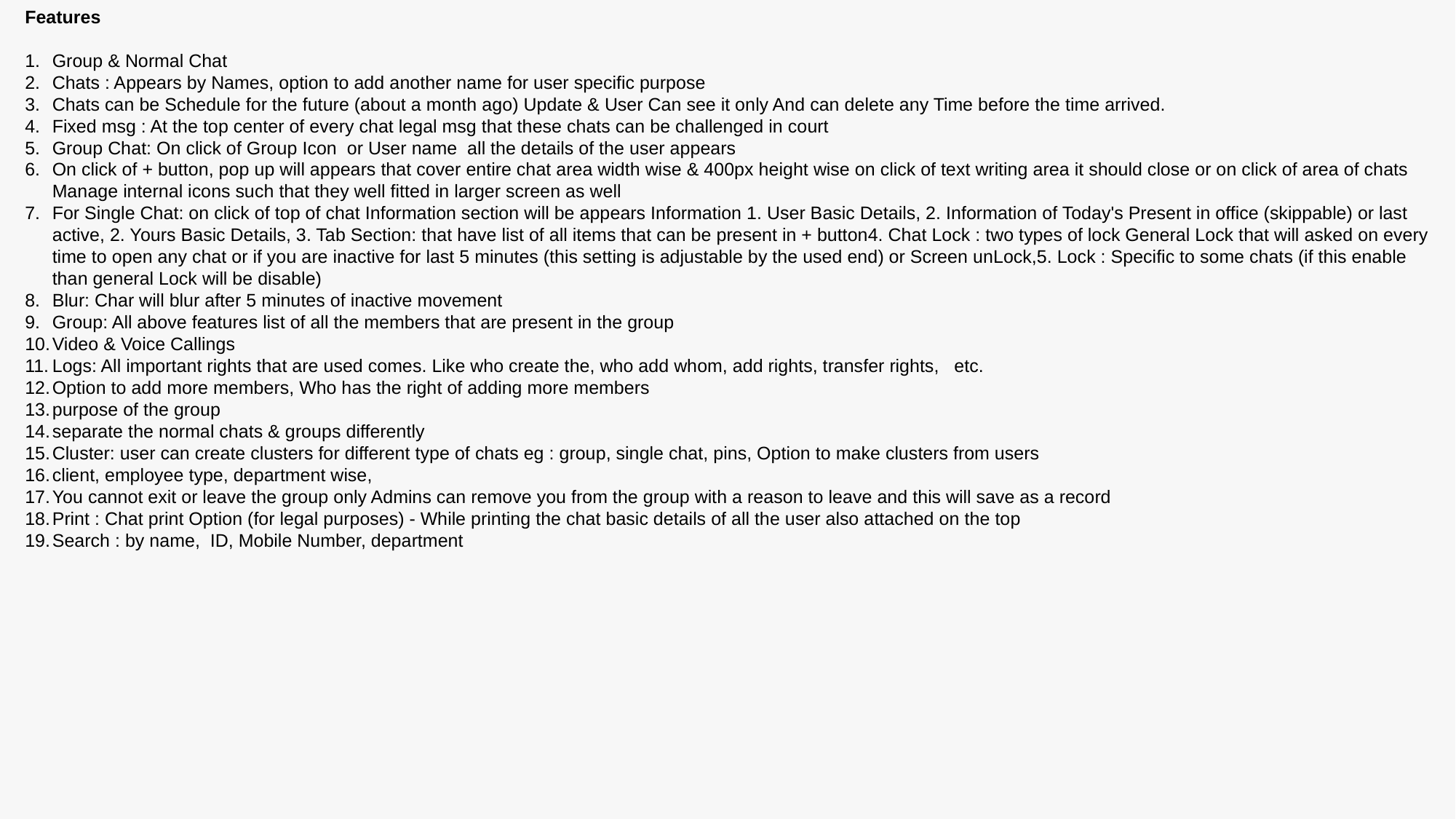

Features

Group & Normal Chat
Chats : Appears by Names, option to add another name for user specific purpose
Chats can be Schedule for the future (about a month ago) Update & User Can see it only And can delete any Time before the time arrived.
Fixed msg : At the top center of every chat legal msg that these chats can be challenged in court
Group Chat: On click of Group Icon  or User name  all the details of the user appears
On click of + button, pop up will appears that cover entire chat area width wise & 400px height wise on click of text writing area it should close or on click of area of chats Manage internal icons such that they well fitted in larger screen as well
For Single Chat: on click of top of chat Information section will be appears Information 1. User Basic Details, 2. Information of Today's Present in office (skippable) or last active, 2. Yours Basic Details, 3. Tab Section: that have list of all items that can be present in + button4. Chat Lock : two types of lock General Lock that will asked on every time to open any chat or if you are inactive for last 5 minutes (this setting is adjustable by the used end) or Screen unLock,5. Lock : Specific to some chats (if this enable than general Lock will be disable)
Blur: Char will blur after 5 minutes of inactive movement
Group: All above features list of all the members that are present in the group
Video & Voice Callings
Logs: All important rights that are used comes. Like who create the, who add whom, add rights, transfer rights,   etc.
Option to add more members, Who has the right of adding more members
purpose of the group
separate the normal chats & groups differently
Cluster: user can create clusters for different type of chats eg : group, single chat, pins, Option to make clusters from users
client, employee type, department wise,
You cannot exit or leave the group only Admins can remove you from the group with a reason to leave and this will save as a record
Print : Chat print Option (for legal purposes) - While printing the chat basic details of all the user also attached on the top
Search : by name,  ID, Mobile Number, department